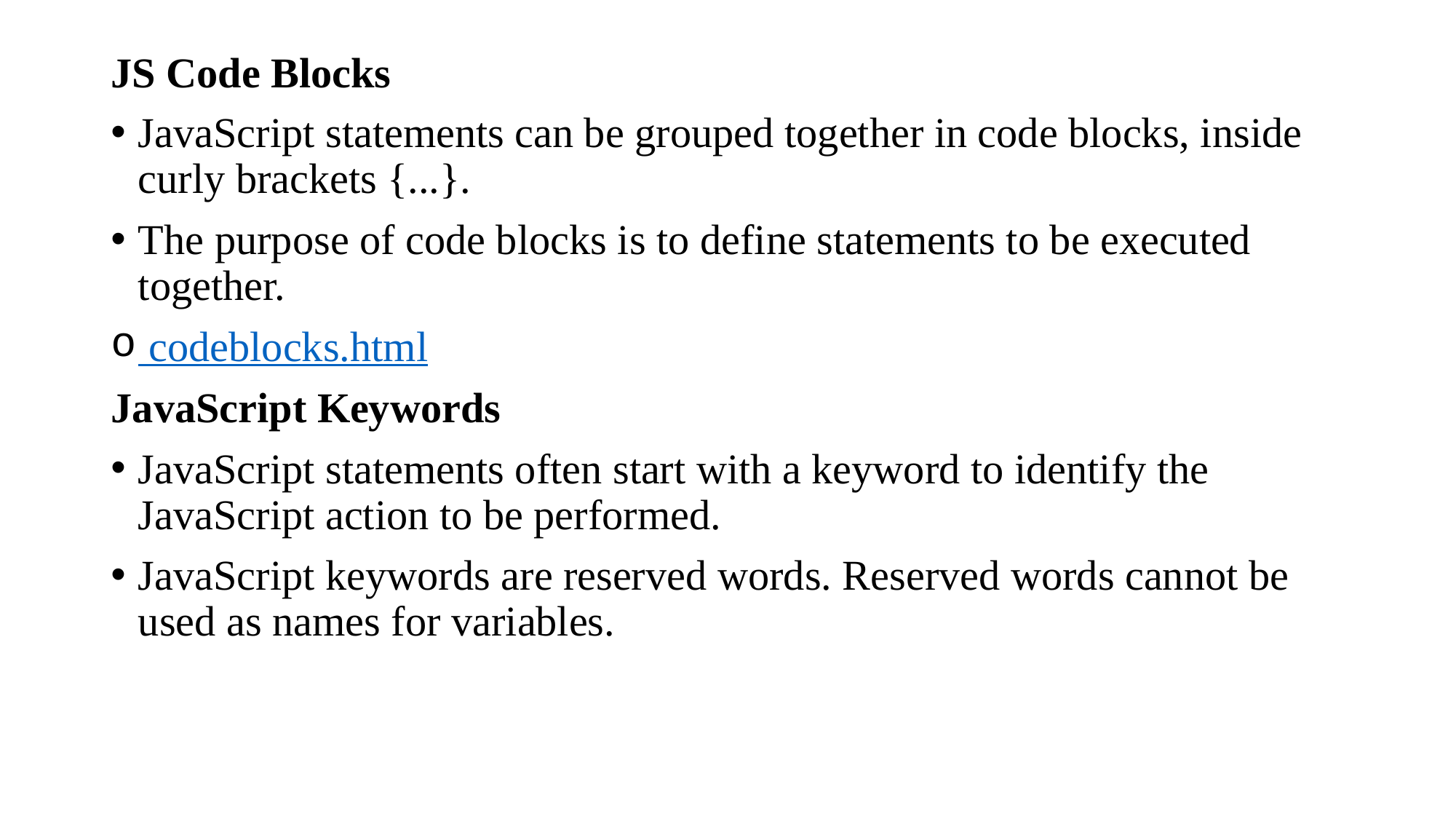

# JS Code Blocks
JavaScript statements can be grouped together in code blocks, inside curly brackets {...}.
The purpose of code blocks is to define statements to be executed together.
 codeblocks.html
JavaScript Keywords
JavaScript statements often start with a keyword to identify the JavaScript action to be performed.
JavaScript keywords are reserved words. Reserved words cannot be used as names for variables.